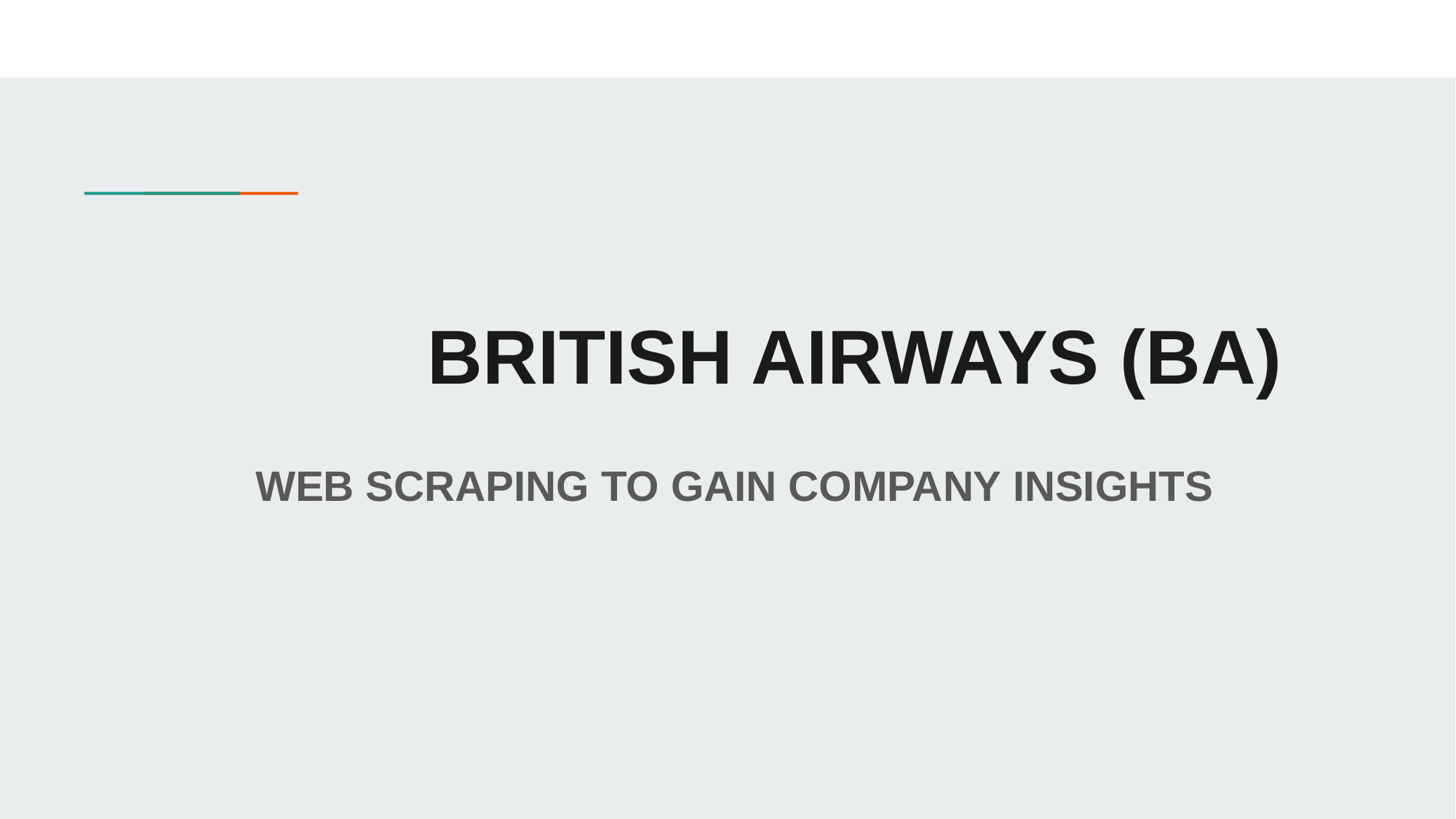

# BRITISH AIRWAYS (BA)
   WEB SCRAPING TO GAIN COMPANY INSIGHTS